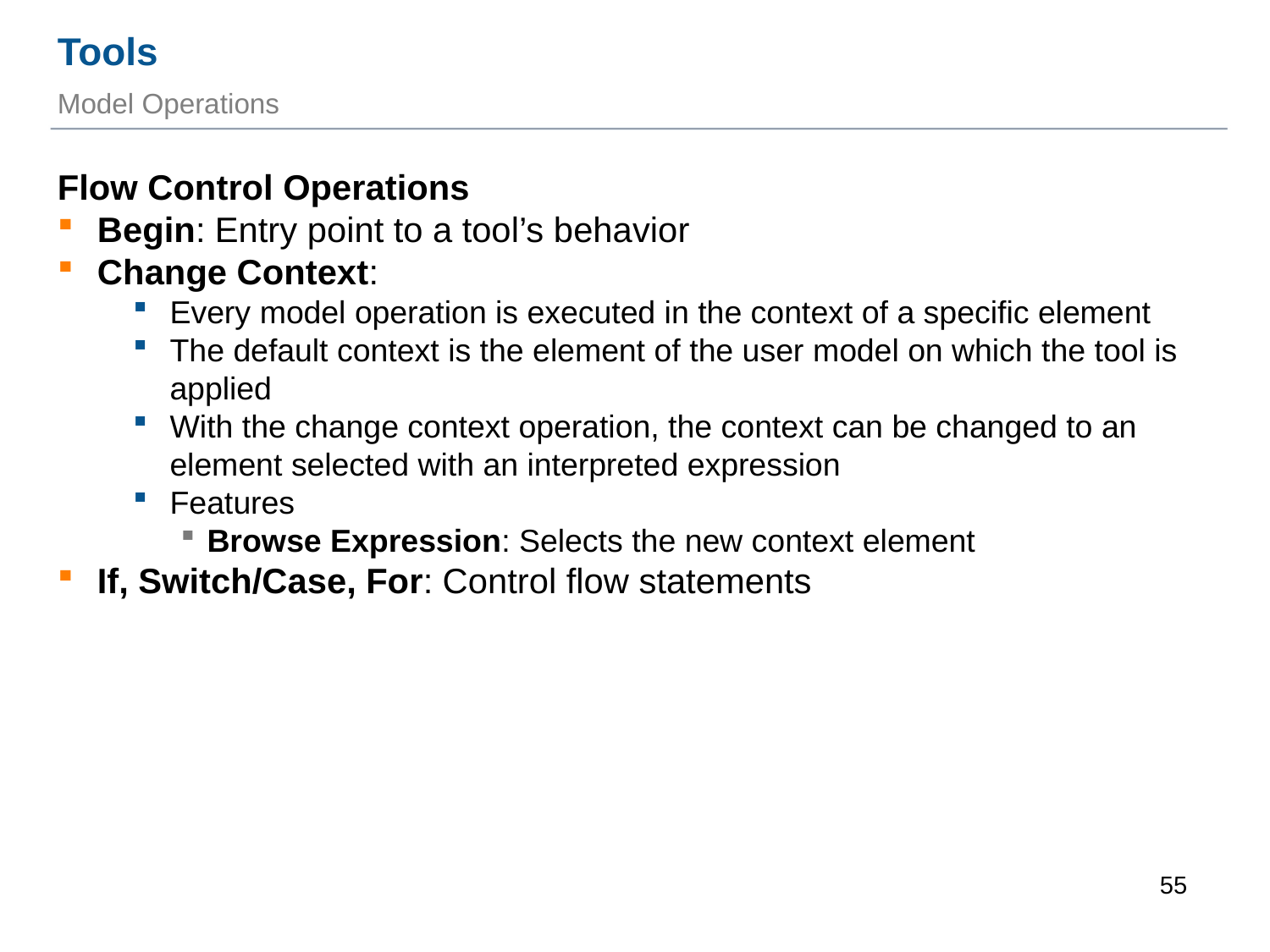

Tools
Model Operations
Flow Control Operations
Begin: Entry point to a tool’s behavior
Change Context:
Every model operation is executed in the context of a specific element
The default context is the element of the user model on which the tool is applied
With the change context operation, the context can be changed to an element selected with an interpreted expression
Features
Browse Expression: Selects the new context element
If, Switch/Case, For: Control flow statements
55